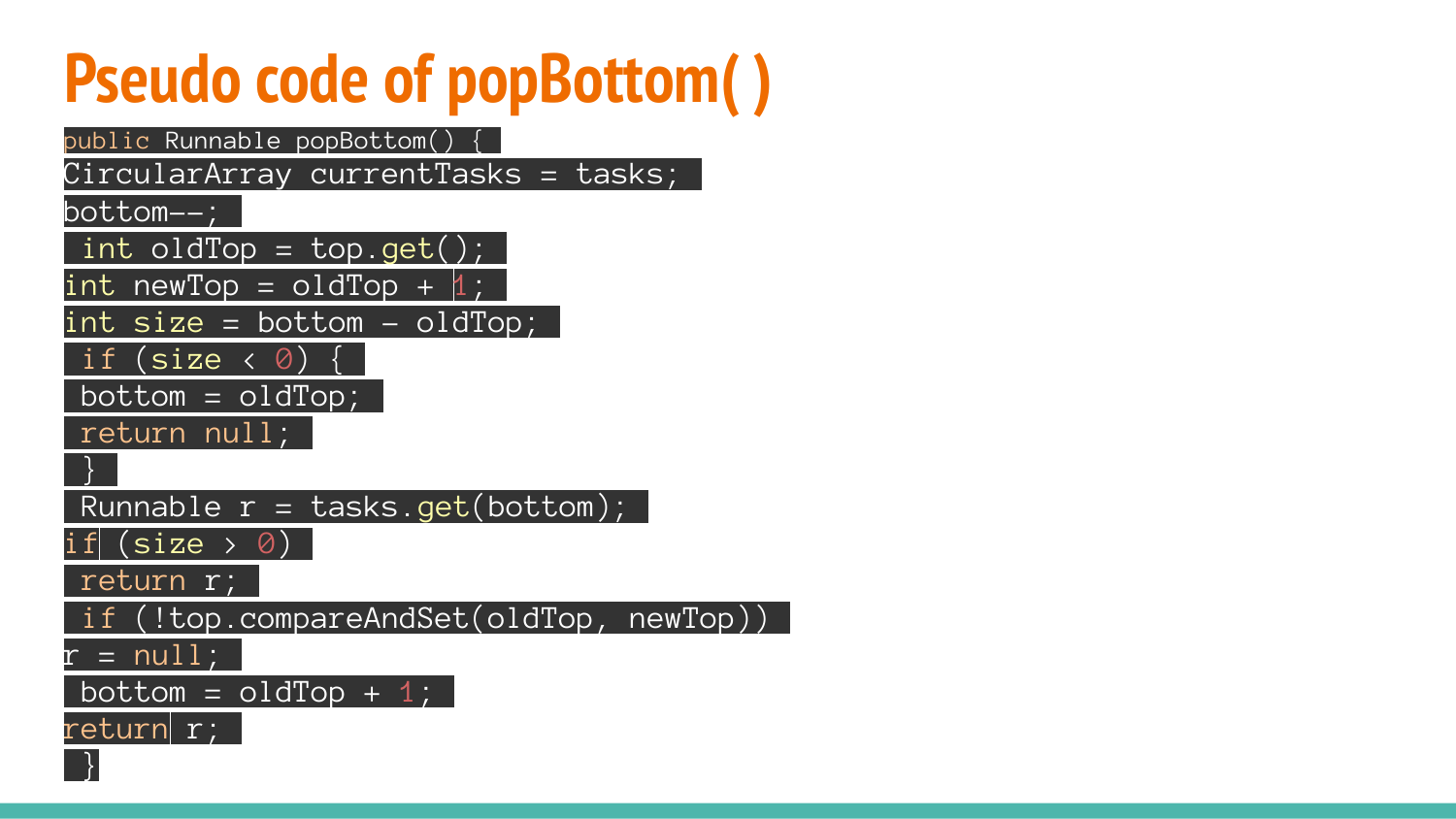

# Pseudo code of popBottom( )
public Runnable popBottom() {
CircularArray currentTasks = tasks;
bottom--;
 int oldTop = top.get();
int newTop = oldTop + 1;
int size = bottom - oldTop;
 if (size < 0) {
 bottom = oldTop;
 return null;
 }
 Runnable r = tasks.get(bottom);
if (size > 0)
 return r;
 if (!top.compareAndSet(oldTop, newTop))
r = null;
 bottom = oldTop + 1;
return r;
 }